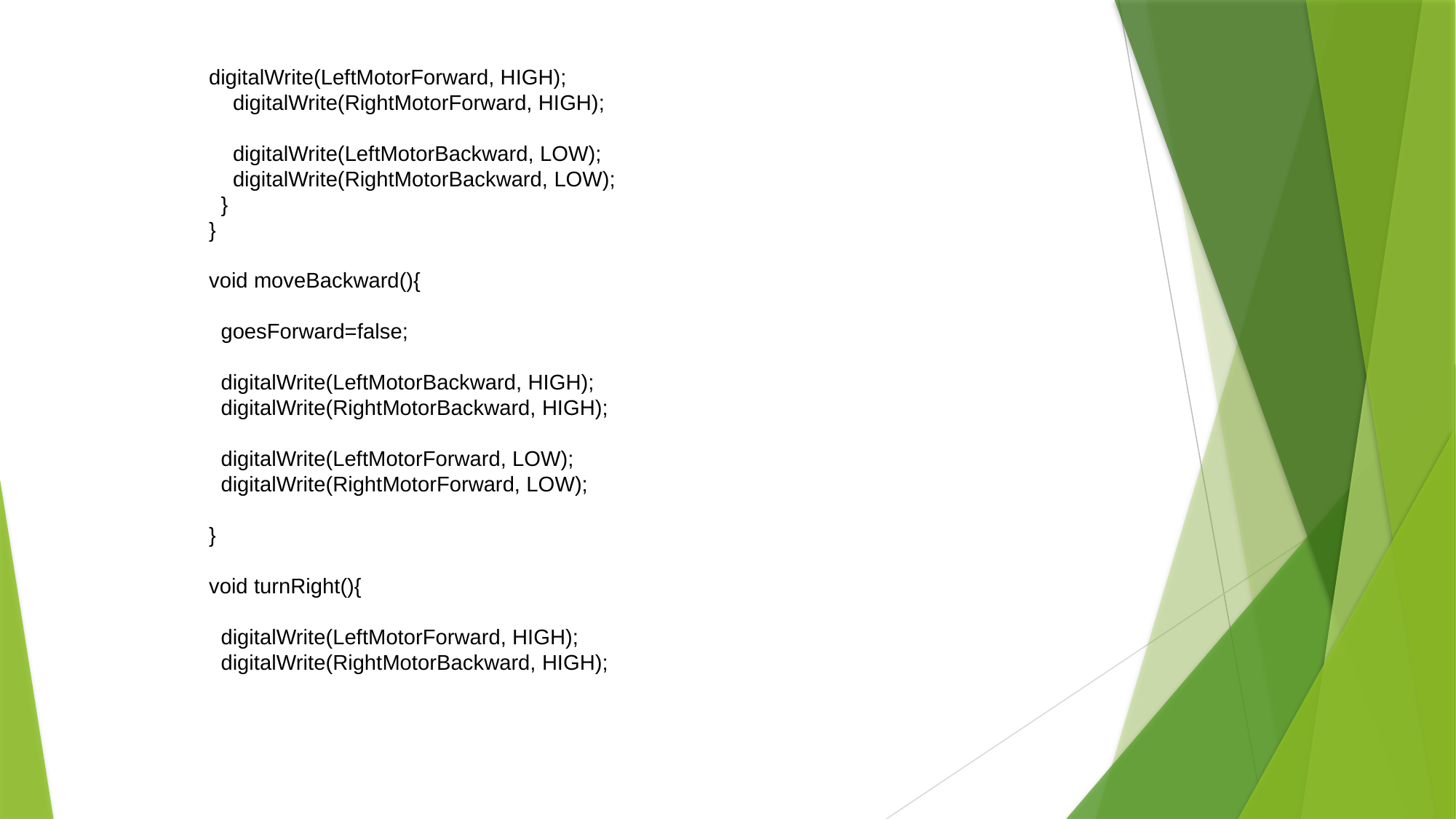

digitalWrite(LeftMotorForward, HIGH);
    digitalWrite(RightMotorForward, HIGH);

    digitalWrite(LeftMotorBackward, LOW);
    digitalWrite(RightMotorBackward, LOW);
  }
}

void moveBackward(){

  goesForward=false;

  digitalWrite(LeftMotorBackward, HIGH);
  digitalWrite(RightMotorBackward, HIGH);

  digitalWrite(LeftMotorForward, LOW);
  digitalWrite(RightMotorForward, LOW);

}

void turnRight(){

  digitalWrite(LeftMotorForward, HIGH);
  digitalWrite(RightMotorBackward, HIGH);